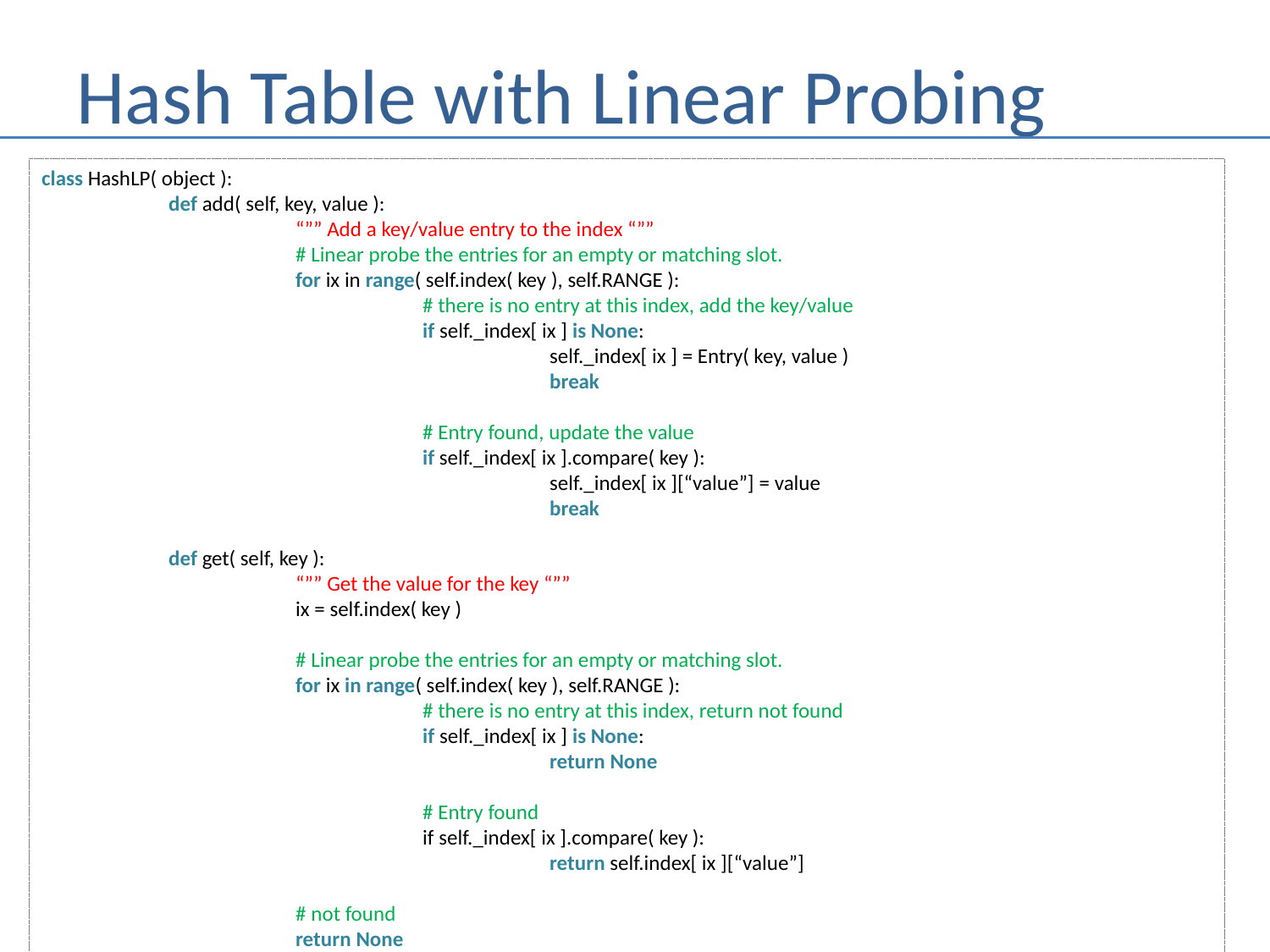

# Hash Table with Linear Probing
class HashLP( object ):
	def add( self, key, value ):
		“”” Add a key/value entry to the index “””
		# Linear probe the entries for an empty or matching slot.
		for ix in range( self.index( key ), self.RANGE ):
			# there is no entry at this index, add the key/value
			if self._index[ ix ] is None:
				self._index[ ix ] = Entry( key, value )
				break

			# Entry found, update the value
			if self._index[ ix ].compare( key ):
				self._index[ ix ][“value”] = value 							break

	def get( self, key ):
		“”” Get the value for the key “””
		ix = self.index( key )

		# Linear probe the entries for an empty or matching slot.
		for ix in range( self.index( key ), self.RANGE ):
			# there is no entry at this index, return not found
			if self._index[ ix ] is None:
				return None

			# Entry found
			if self._index[ ix ].compare( key ):
				return self.index[ ix ][“value”]

		# not found
		return None